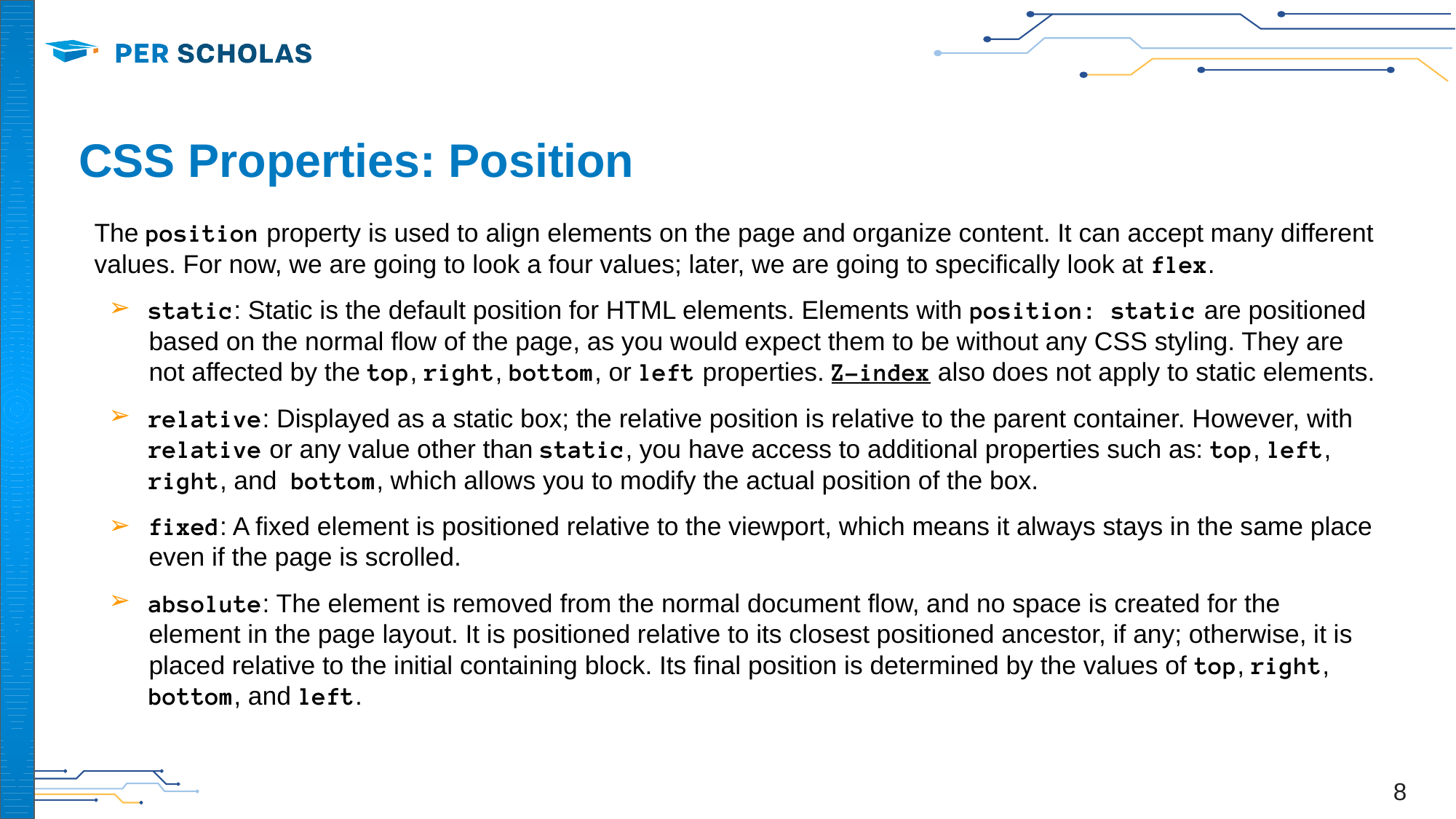

# CSS Properties: Position
The position property is used to align elements on the page and organize content. It can accept many different values. For now, we are going to look a four values; later, we are going to specifically look at flex.
static: Static is the default position for HTML elements. Elements with position: static are positioned based on the normal flow of the page, as you would expect them to be without any CSS styling. They are not affected by the top, right, bottom, or left properties. Z-index also does not apply to static elements.
relative: Displayed as a static box; the relative position is relative to the parent container. However, with relative or any value other than static, you have access to additional properties such as: top, left, right, and bottom, which allows you to modify the actual position of the box.
fixed: A fixed element is positioned relative to the viewport, which means it always stays in the same place even if the page is scrolled.
absolute: The element is removed from the normal document flow, and no space is created for the element in the page layout. It is positioned relative to its closest positioned ancestor, if any; otherwise, it is placed relative to the initial containing block. Its final position is determined by the values of top, right, bottom, and left.
8